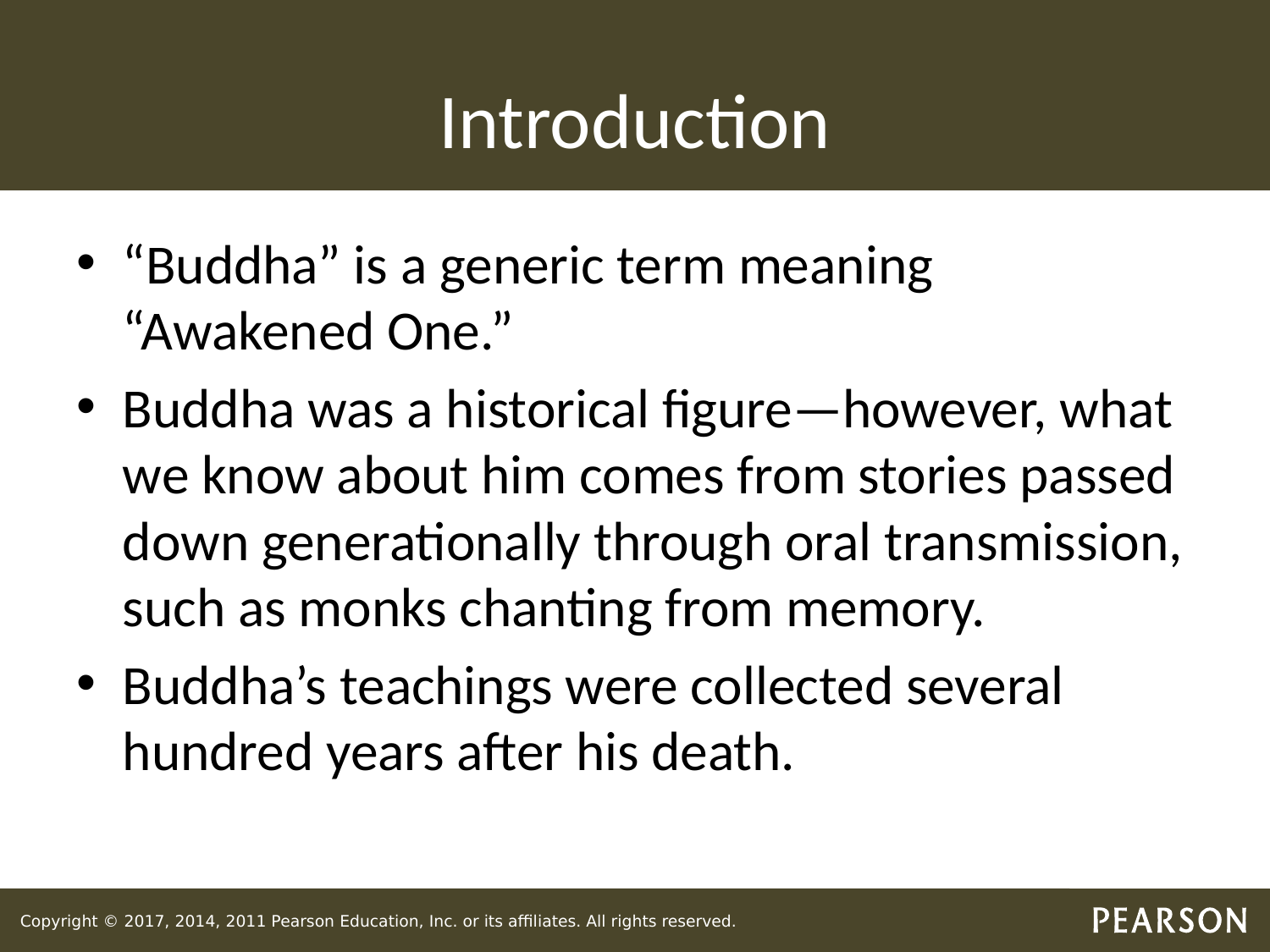

# Introduction
“Buddha” is a generic term meaning “Awakened One.”
Buddha was a historical figure—however, what we know about him comes from stories passed down generationally through oral transmission, such as monks chanting from memory.
Buddha’s teachings were collected several hundred years after his death.